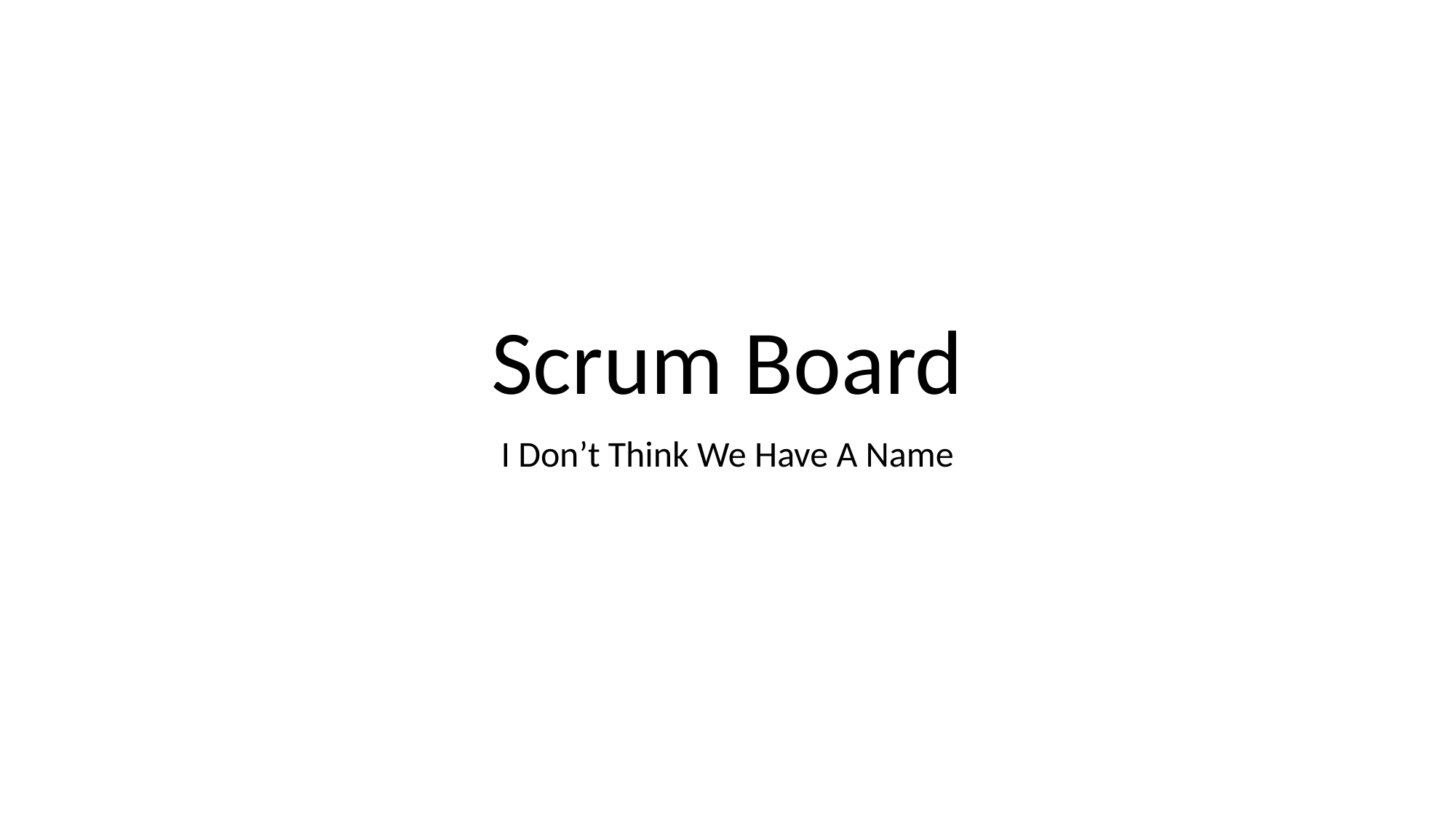

# Scrum Board
I Don’t Think We Have A Name